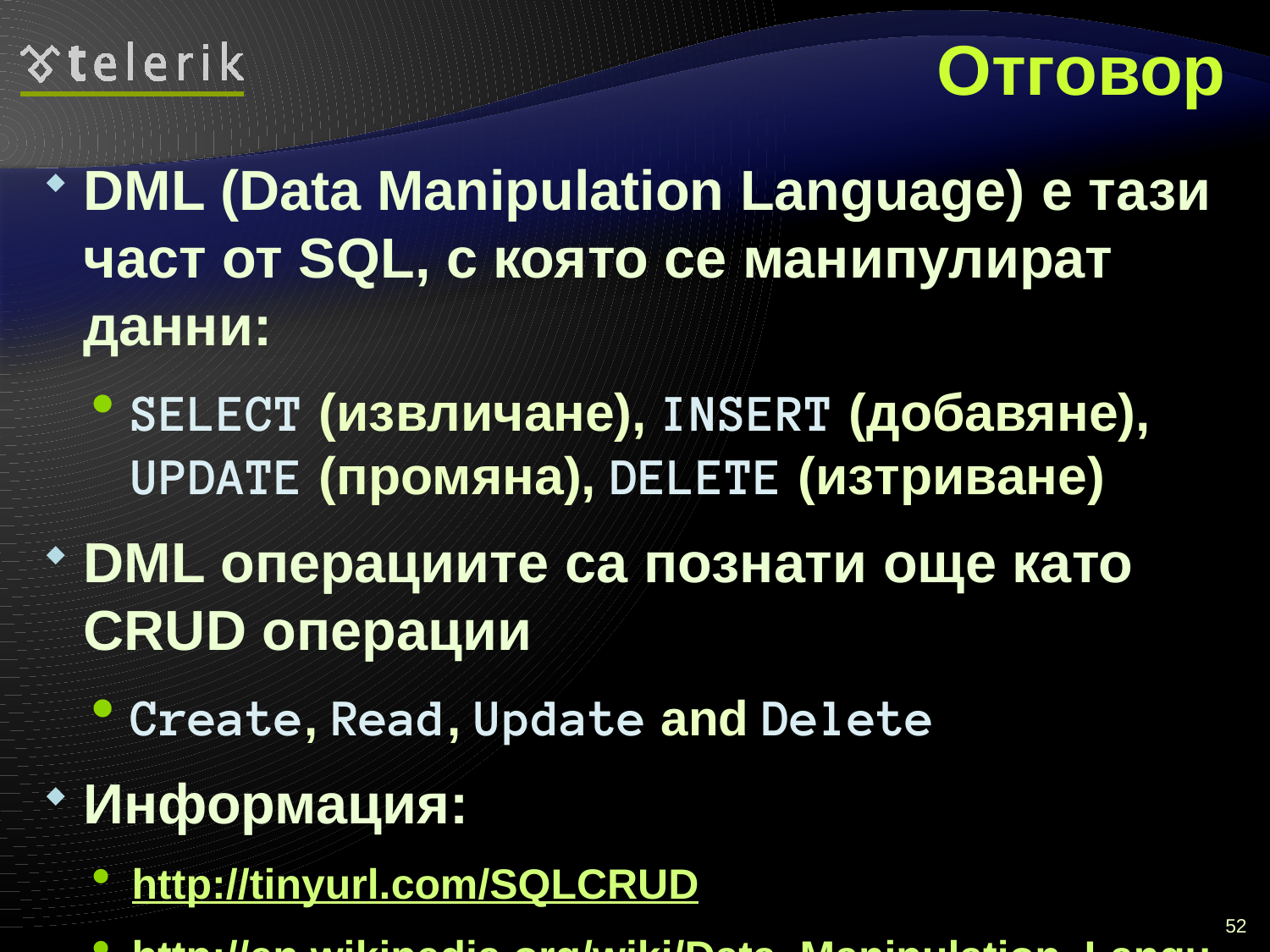

# Отговор
DML (Data Manipulation Language) е тази част от SQL, с която се манипулират данни:
SELECT (извличане), INSERT (добавяне), UPDATE (промяна), DELETE (изтриване)
DML операциите са познати още като CRUD операции
Create, Read, Update and Delete
Информация:
http://tinyurl.com/SQLCRUD
http://en.wikipedia.org/wiki/Data_Manipulation_Language
52